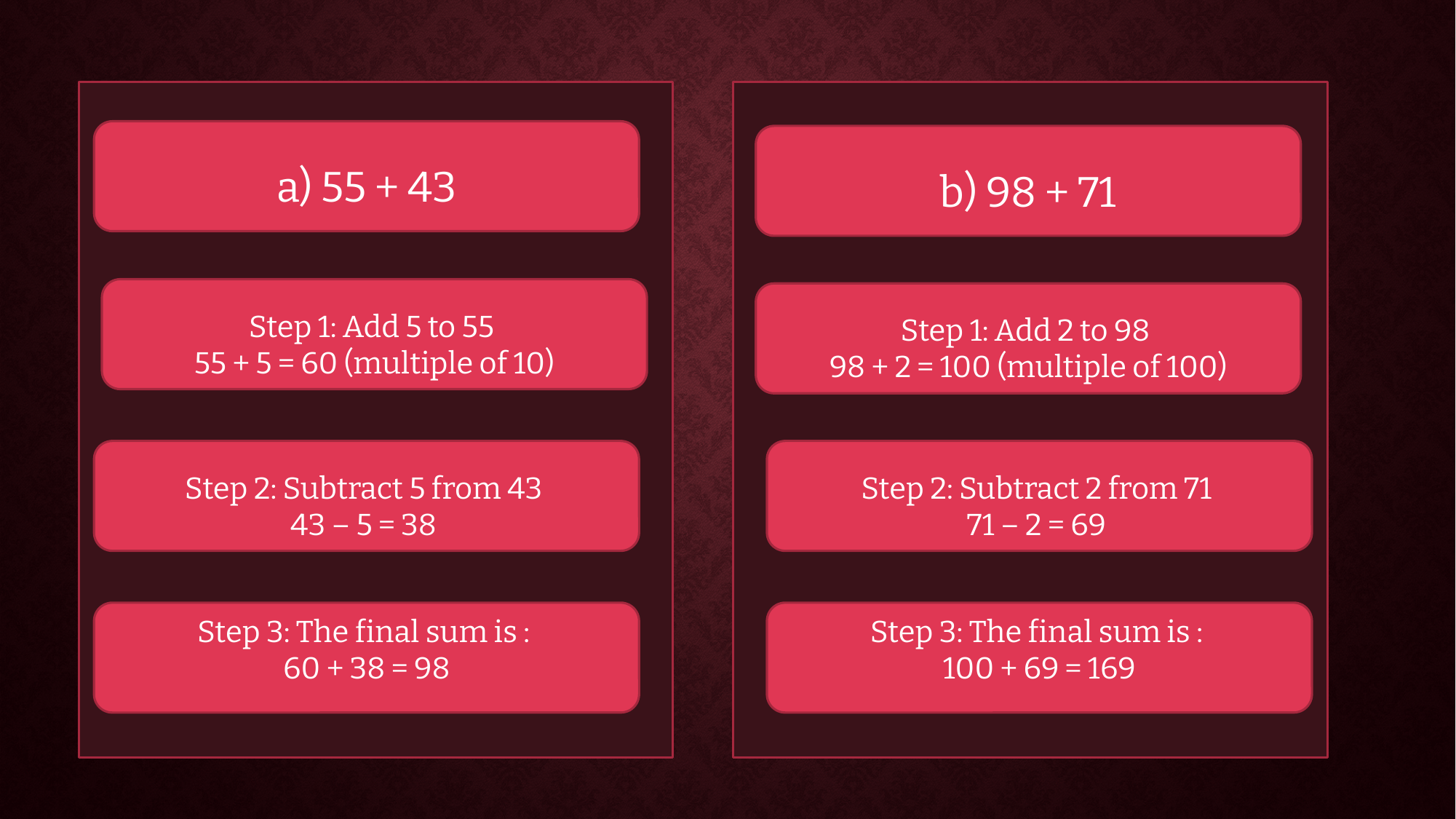

a) 55 + 43

b) 98 + 71

Step 1: Add 5 to 55
55 + 5 = 60 (multiple of 10)

Step 1: Add 2 to 98
98 + 2 = 100 (multiple of 100)

Step 2: Subtract 5 from 43
43 – 5 = 38

Step 2: Subtract 2 from 71
71 – 2 = 69

Step 3: The final sum is :
60 + 38 = 98

Step 3: The final sum is :
100 + 69 = 169